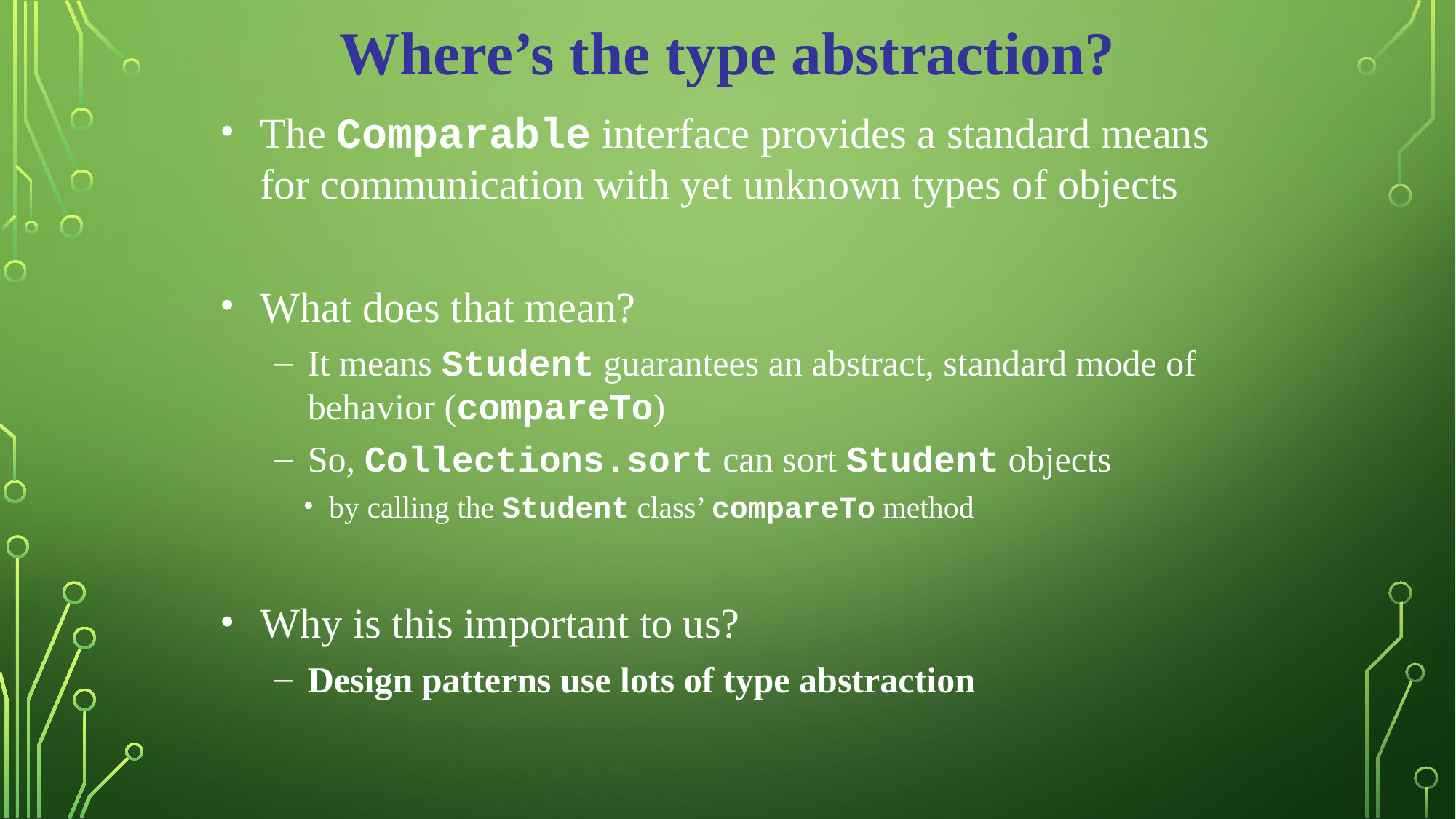

Where’s the type abstraction?
The Comparable interface provides a standard means for communication with yet unknown types of objects

What does that mean?
It means Student guarantees an abstract, standard mode of behavior (compareTo)
So, Collections.sort can sort Student objects
by calling the Student class’ compareTo method

Why is this important to us?
Design patterns use lots of type abstraction